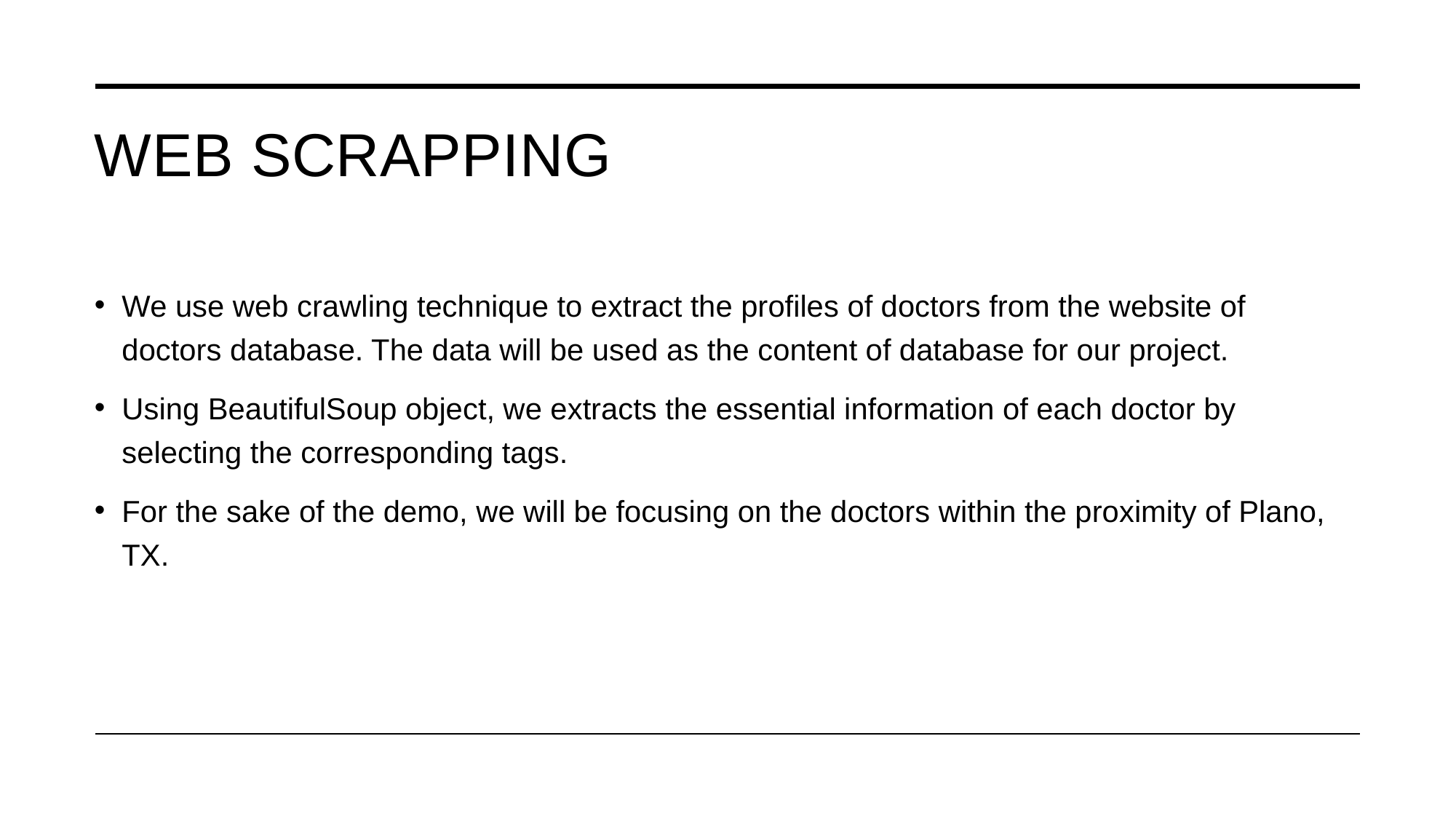

# Web Scrapping
We use web crawling technique to extract the profiles of doctors from the website of doctors database. The data will be used as the content of database for our project.
Using BeautifulSoup object, we extracts the essential information of each doctor by selecting the corresponding tags.
For the sake of the demo, we will be focusing on the doctors within the proximity of Plano, TX.